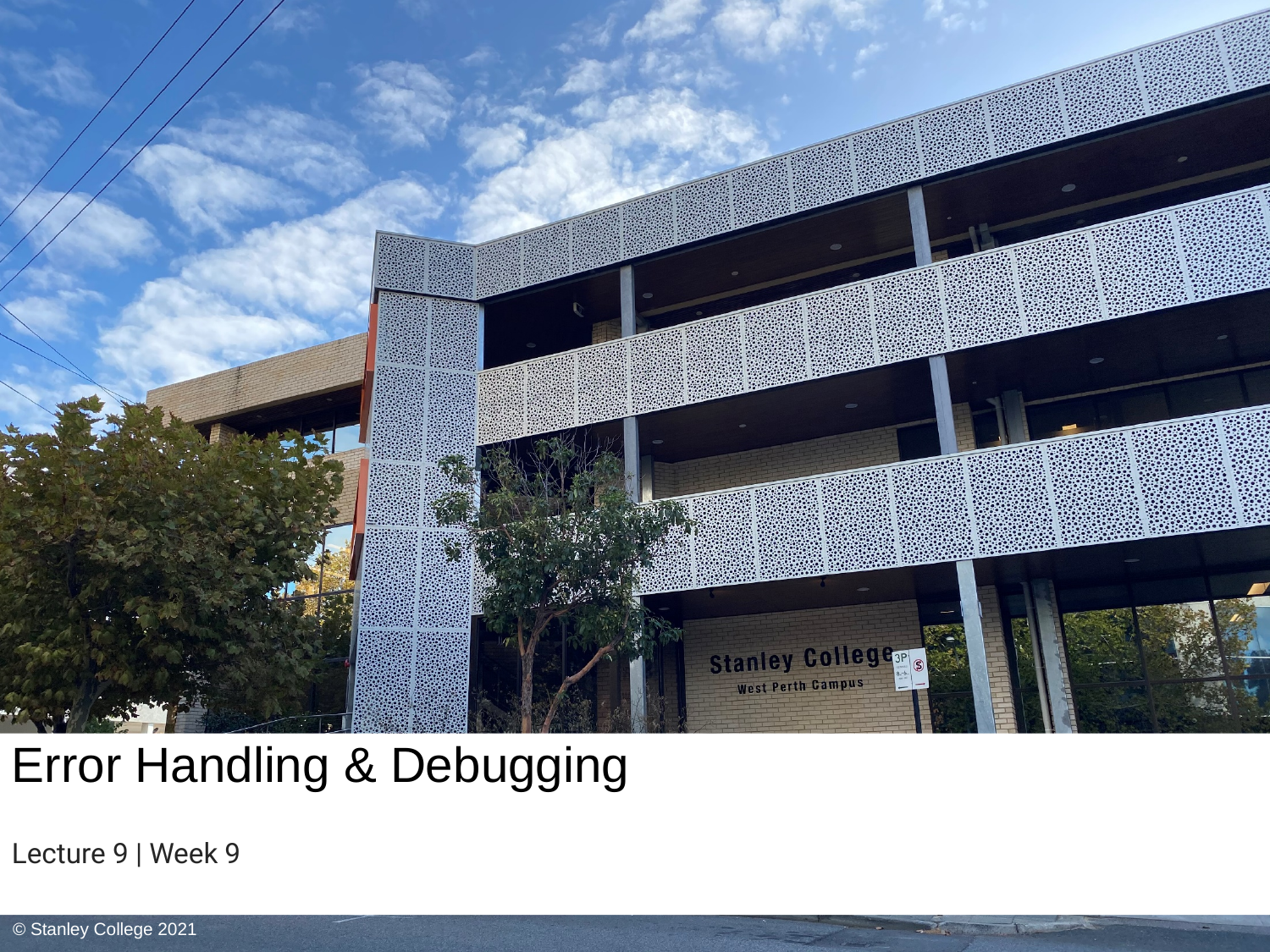

# Error Handling & Debugging
Lecture 9 | Week 9